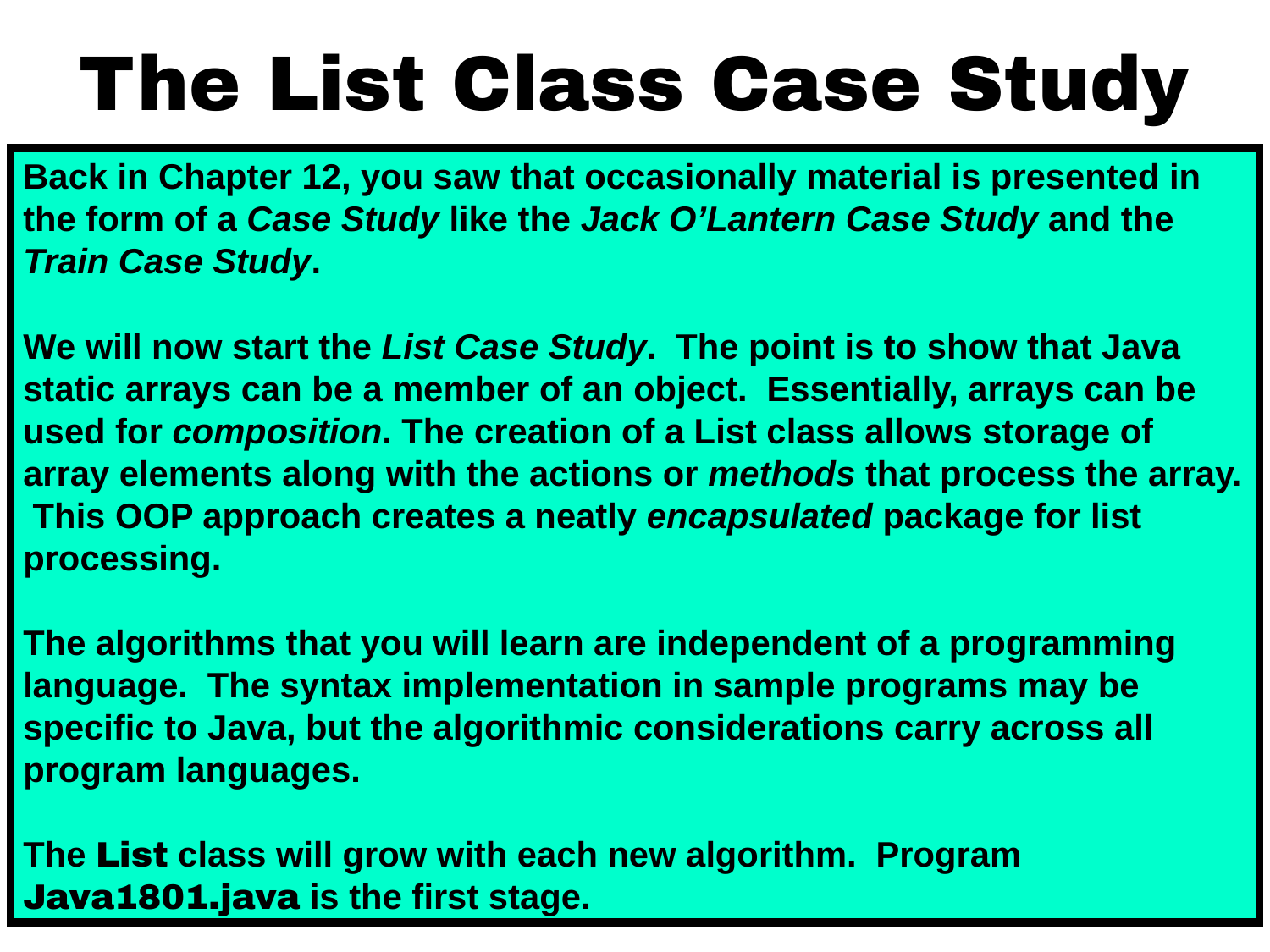

# The List Class Case Study
Back in Chapter 12, you saw that occasionally material is presented in the form of a Case Study like the Jack O’Lantern Case Study and the Train Case Study.

We will now start the List Case Study.  The point is to show that Java static arrays can be a member of an object.  Essentially, arrays can be used for composition. The creation of a List class allows storage of array elements along with the actions or methods that process the array.  This OOP approach creates a neatly encapsulated package for list processing.

The algorithms that you will learn are independent of a programming language.  The syntax implementation in sample programs may be specific to Java, but the algorithmic considerations carry across all program languages.

The List class will grow with each new algorithm.  Program Java1801.java is the first stage.